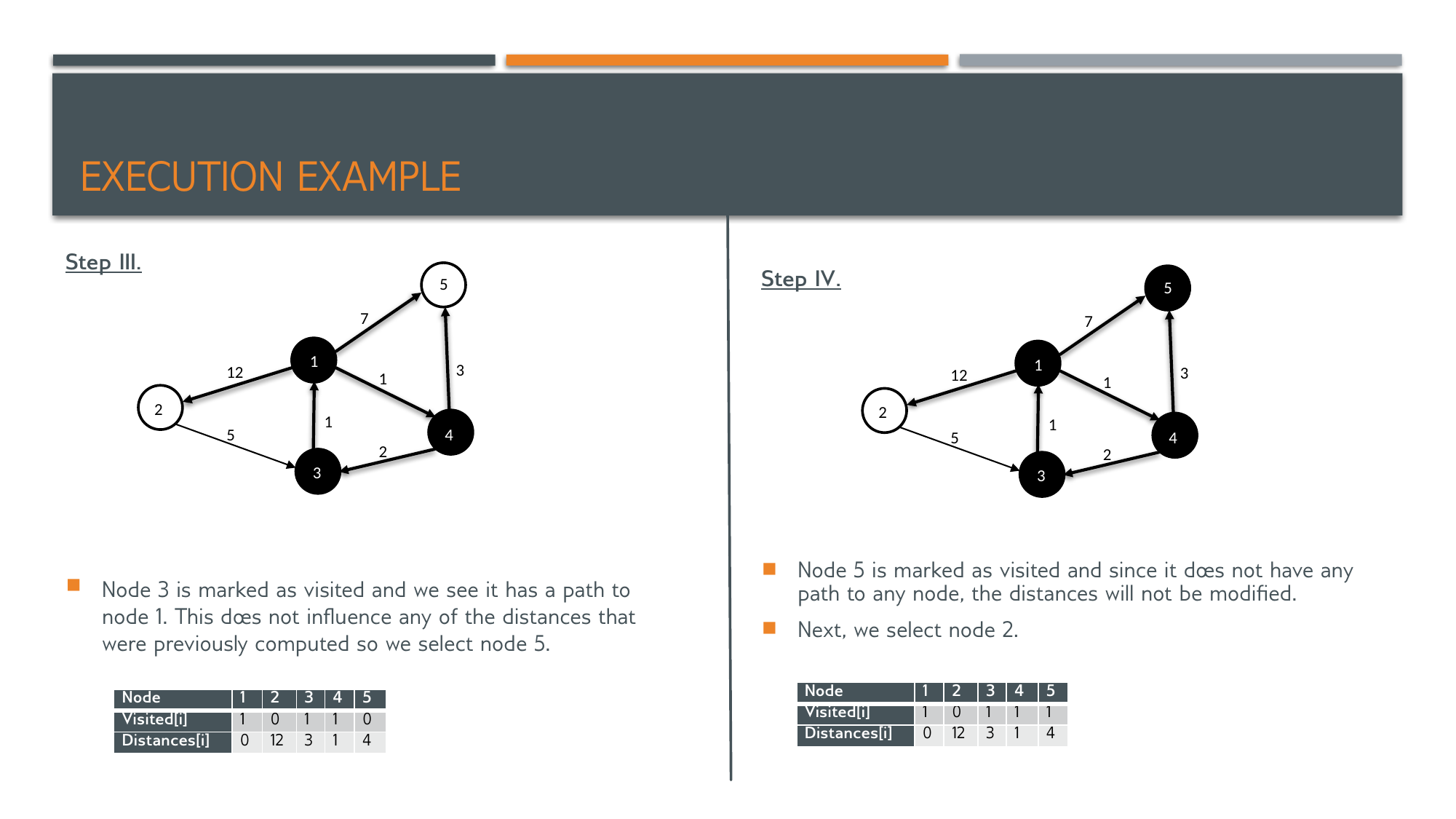

We consider the following graph:

# Execution Example
Step III.

Node 3 is marked as visited and we see it has a path to node 1. This does not influence any of the distances that were previously computed so we select node 5.

Step IV.

Node 5 is marked as visited and since it does not have any path to any node, the distances will not be modified.
Next, we select node 2.

5
7
1
3
12
1
2
1
5
4
2
3

5

7
1
3
12
1
2
1
5
4
2
3

| Node | 1 | 2 | 3 | 4 | 5 |
| --- | --- | --- | --- | --- | --- |
| Visited[i] | 1 | 0 | 1 | 1 | 1 |
| Distances[i] | 0 | 12 | 3 | 1 | 4 |
| Node | 1 | 2 | 3 | 4 | 5 |
| --- | --- | --- | --- | --- | --- |
| Visited[i] | 1 | 0 | 1 | 1 | 0 |
| Distances[i] | 0 | 12 | 3 | 1 | 4 |